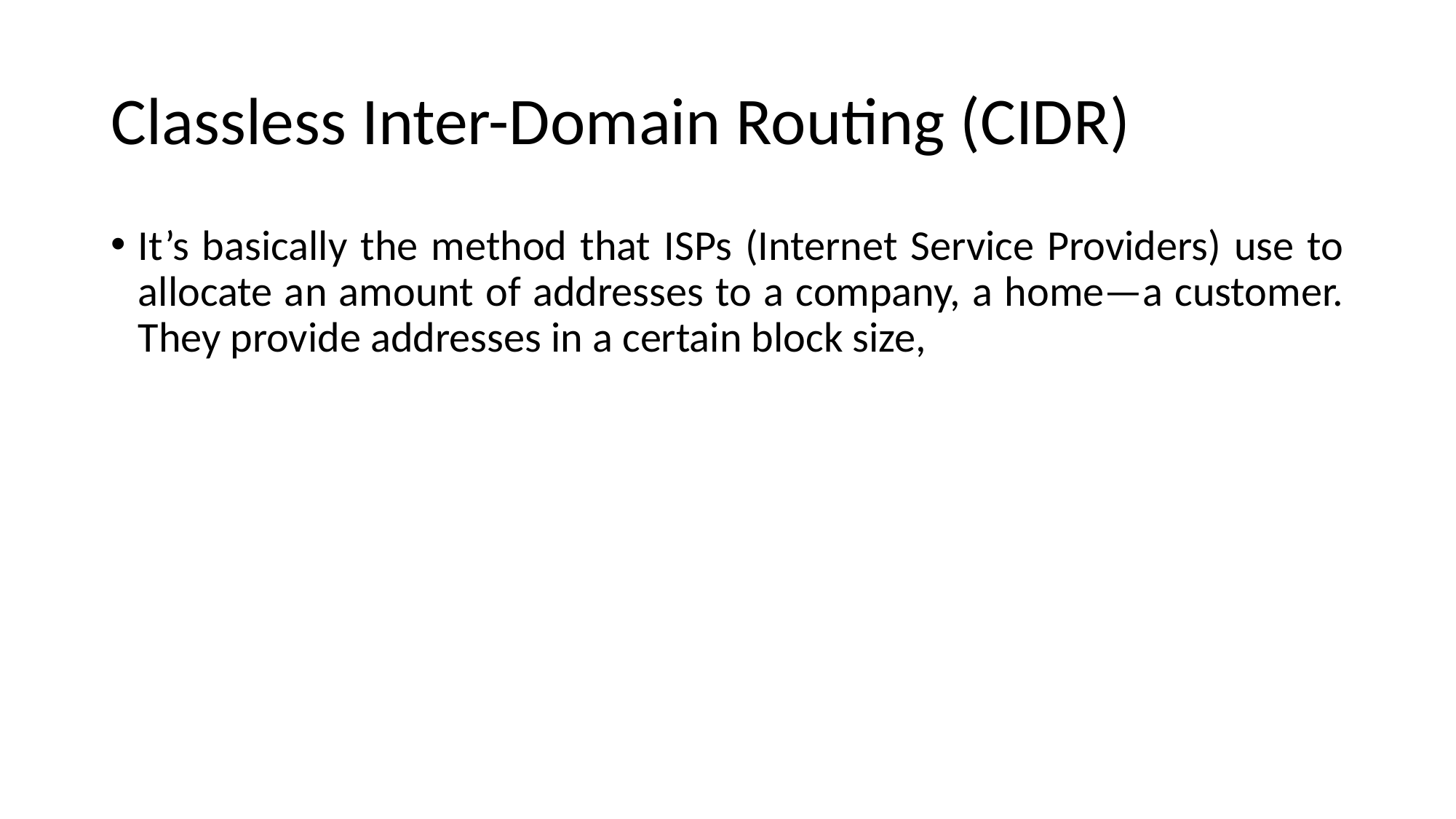

# Classless Inter-Domain Routing (CIDR)
It’s basically the method that ISPs (Internet Service Providers) use to allocate an amount of addresses to a company, a home—a customer. They provide addresses in a certain block size,